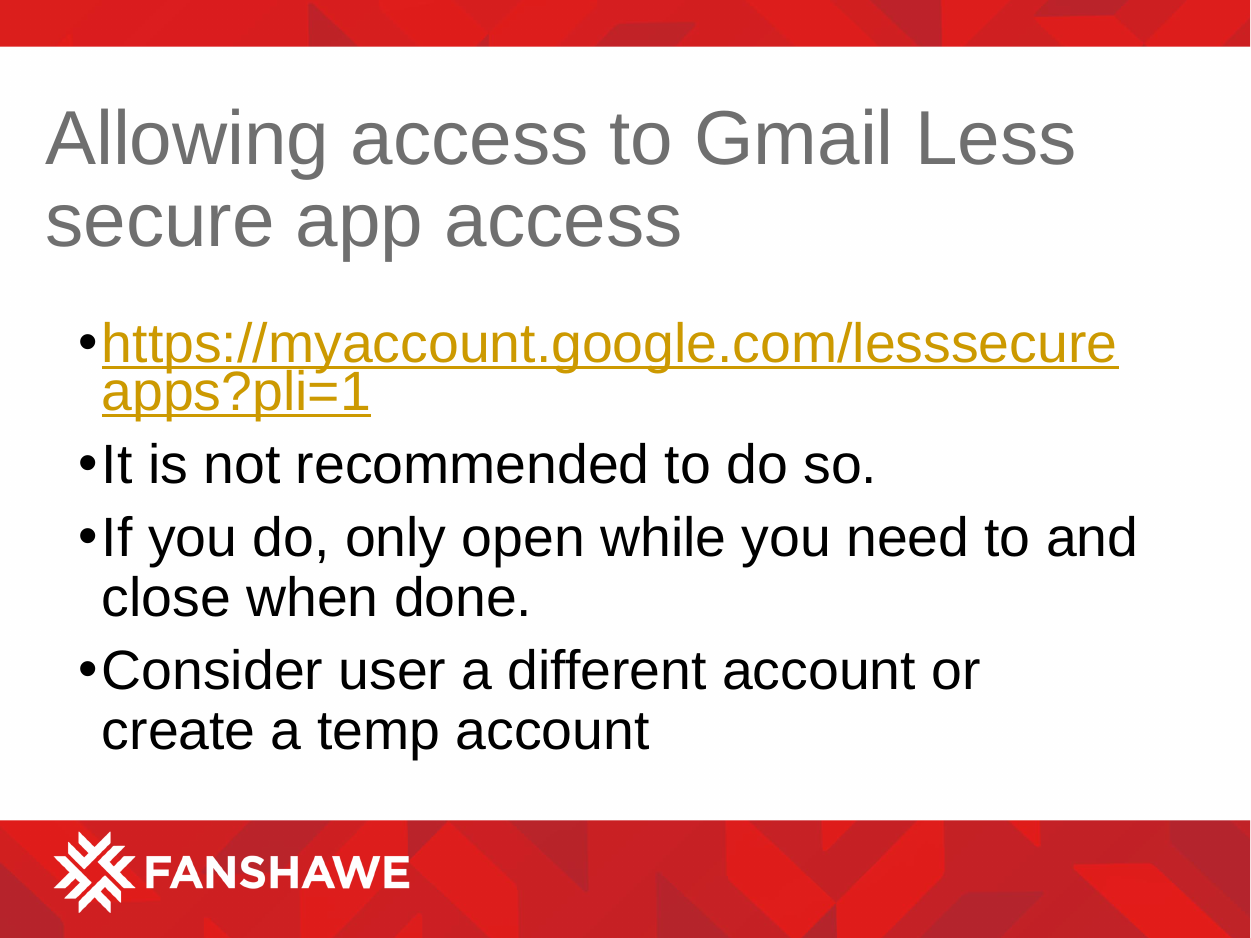

# Allowing access to Gmail Less secure app access
https://myaccount.google.com/lesssecureapps?pli=1
It is not recommended to do so.
If you do, only open while you need to and close when done.
Consider user a different account or create a temp account